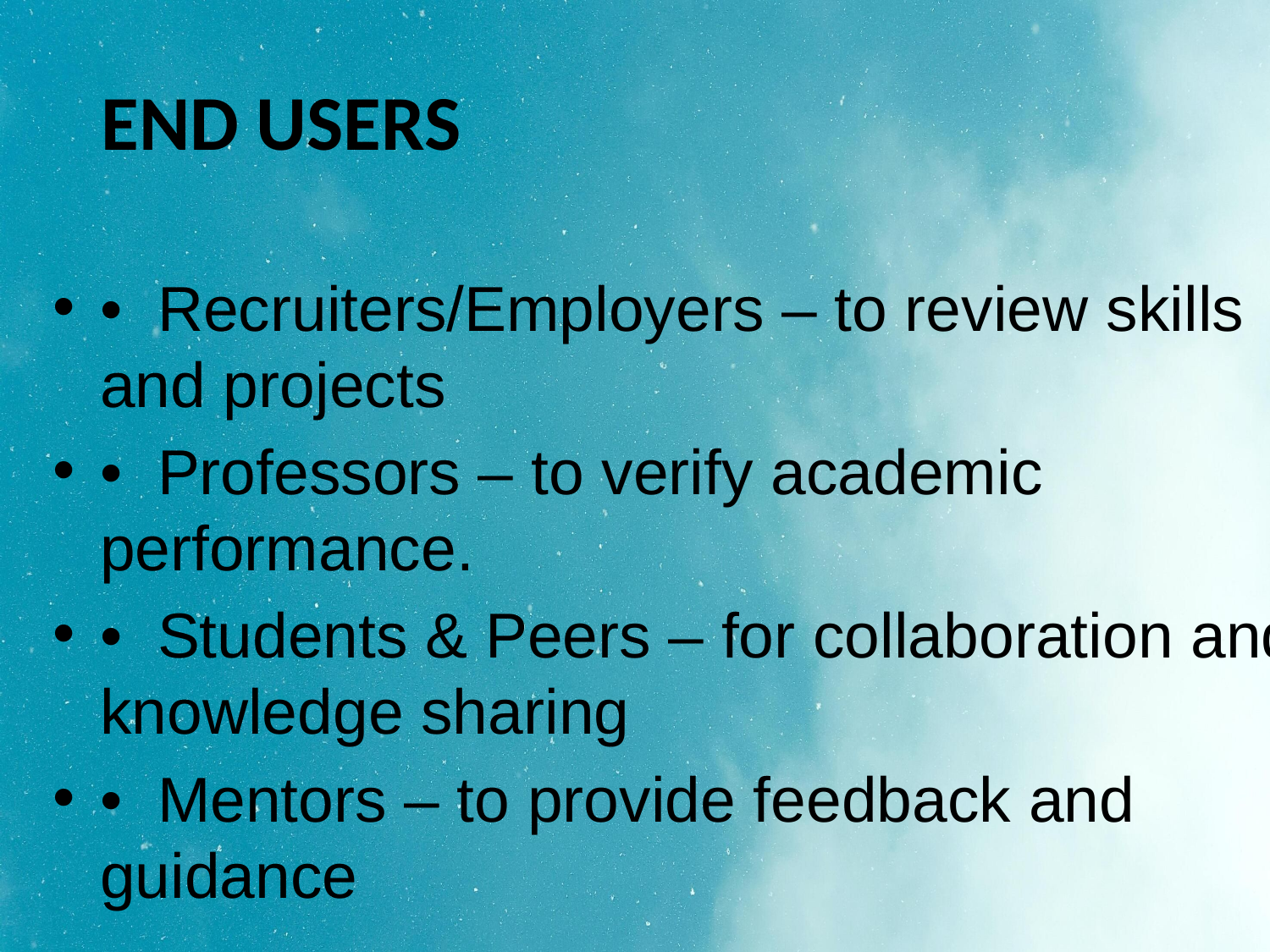

END USERS
•  Recruiters/Employers – to review skills and projects
•  Professors – to verify academic performance.
•  Students & Peers – for collaboration and knowledge sharing
•  Mentors – to provide feedback and guidance